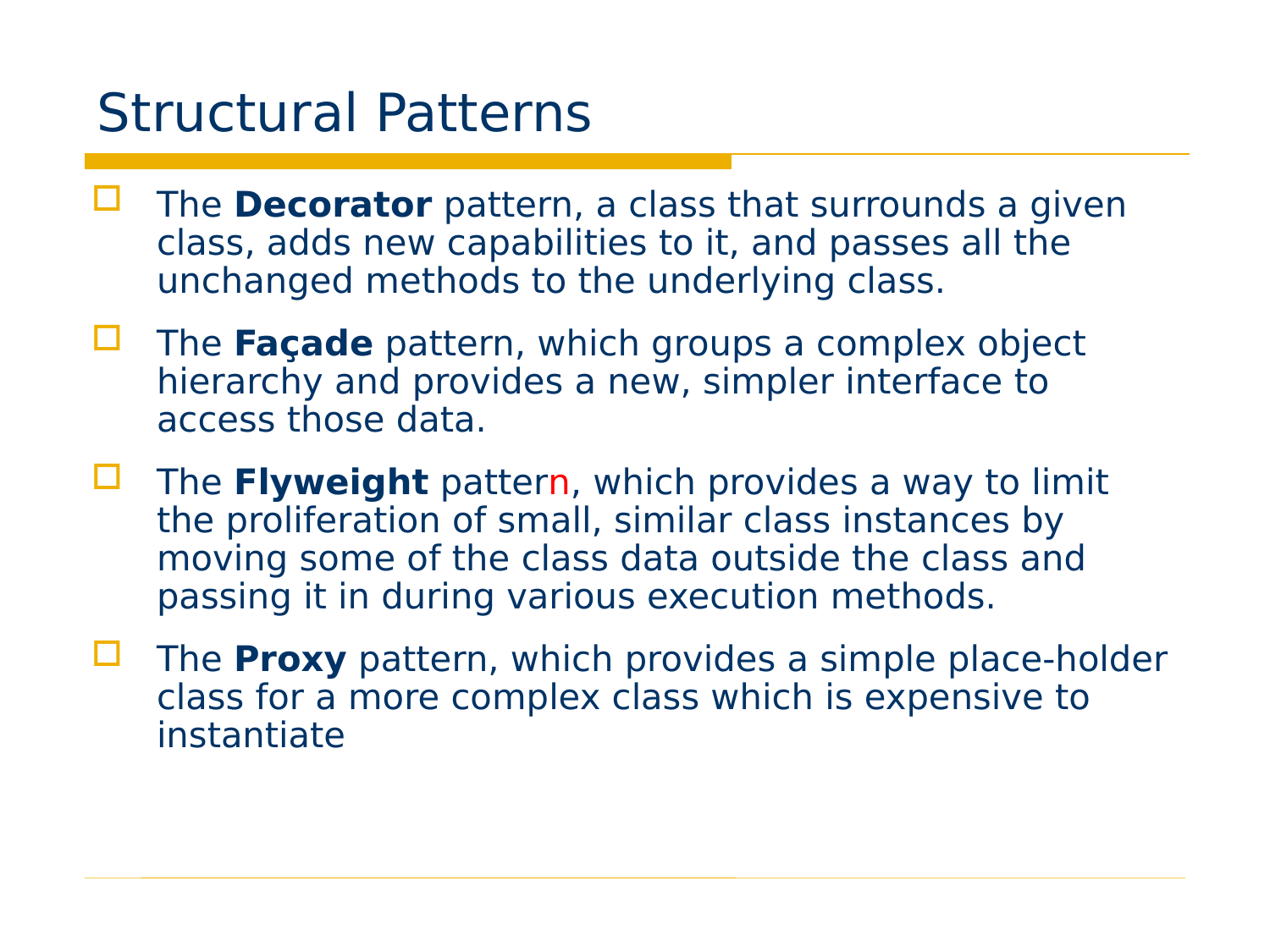

# Structural Patterns
The Decorator pattern, a class that surrounds a given class, adds new capabilities to it, and passes all the unchanged methods to the underlying class.
The Façade pattern, which groups a complex object hierarchy and provides a new, simpler interface to access those data.
The Flyweight pattern, which provides a way to limit the proliferation of small, similar class instances by moving some of the class data outside the class and passing it in during various execution methods.
The Proxy pattern, which provides a simple place-holder class for a more complex class which is expensive to instantiate